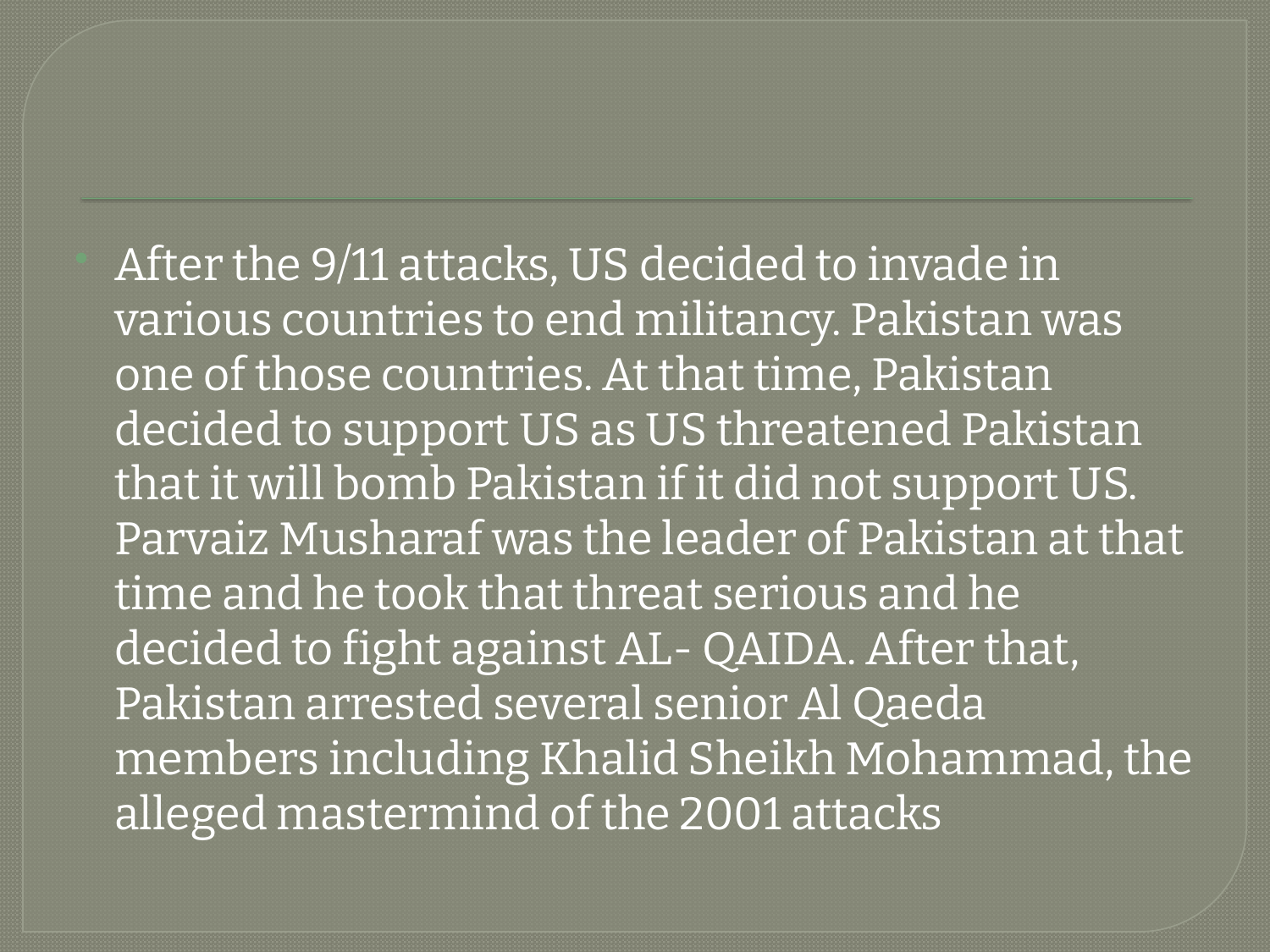

#
After the 9/11 attacks, US decided to invade in various countries to end militancy. Pakistan was one of those countries. At that time, Pakistan decided to support US as US threatened Pakistan that it will bomb Pakistan if it did not support US. Parvaiz Musharaf was the leader of Pakistan at that time and he took that threat serious and he decided to fight against AL- QAIDA. After that, Pakistan arrested several senior Al Qaeda members including Khalid Sheikh Mohammad, the alleged mastermind of the 2001 attacks